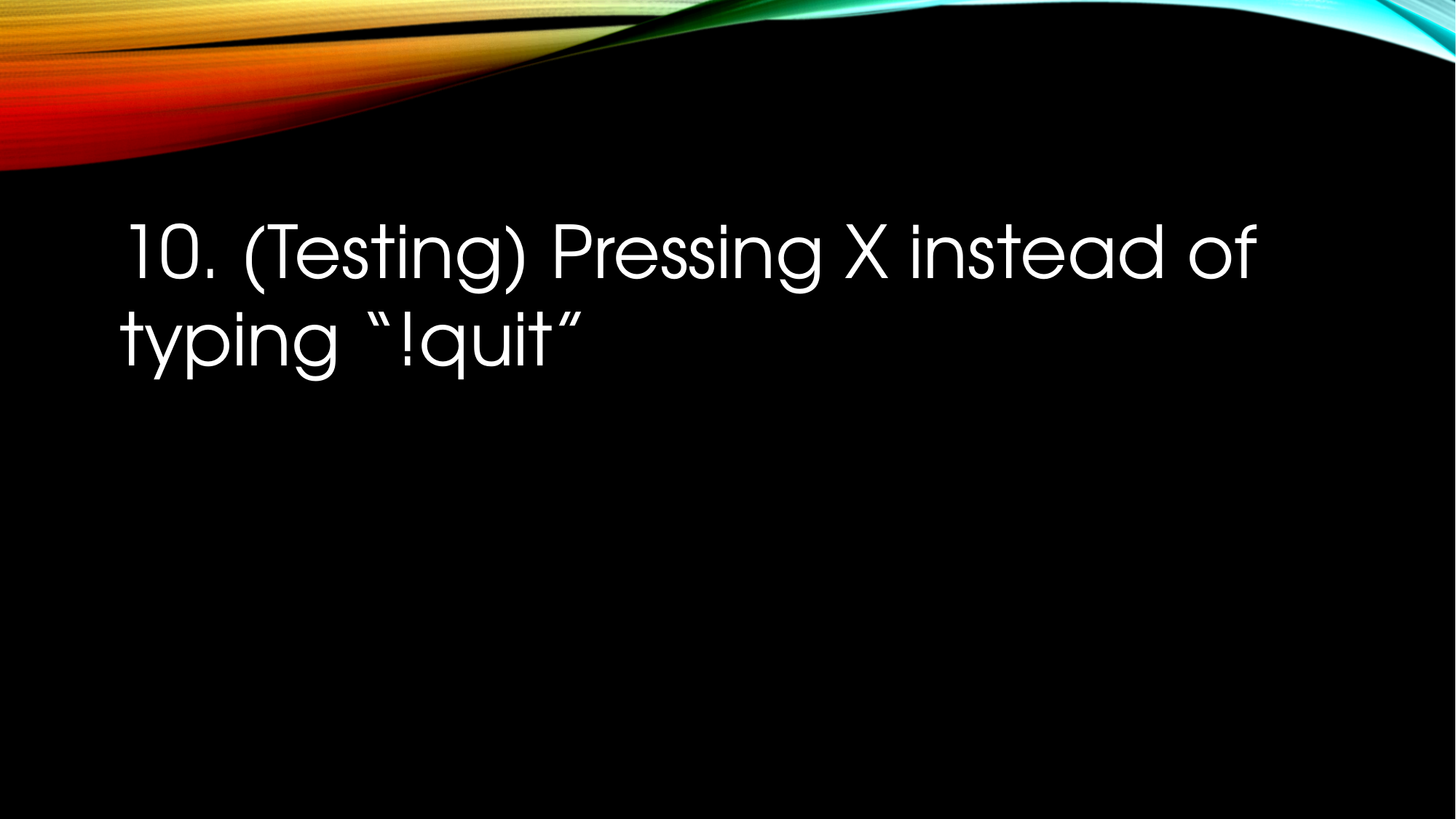

10. (Testing) Pressing X instead of typing “!quit”